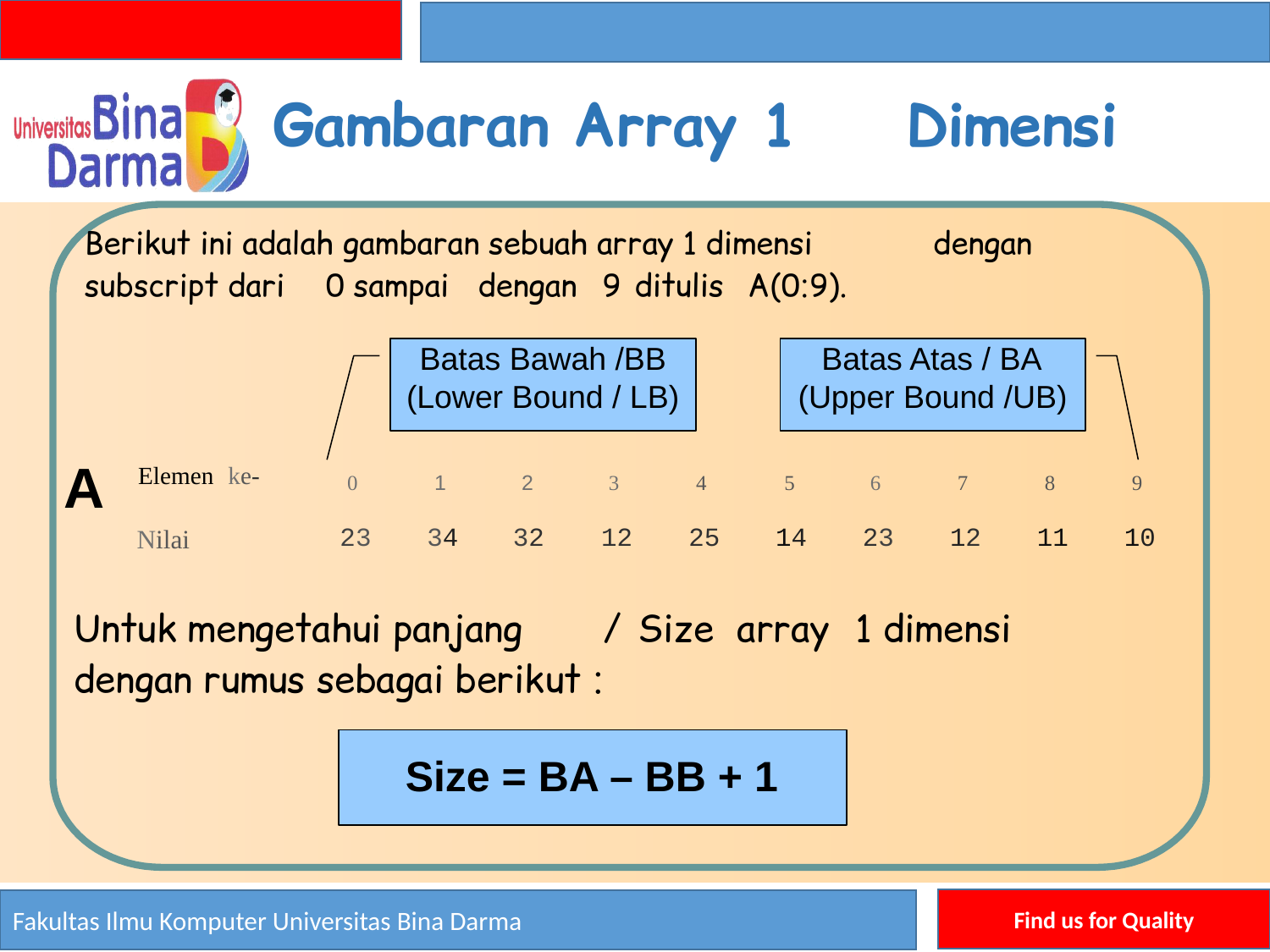

1
Gambaran Array 1
Dimensi

Berikut ini adalah gambaran sebuah array 1 dimensi
dengan
subscript dari
0 sampai
dengan
9
ditulis
A(0:9).

Batas Bawah /BB (Lower Bound / LB)

Batas Atas / BA (Upper Bound /UB)

A
Elemen  ke-
1
2
0
3
4
5
6
7
8
9
23
34
32
12
25
14
23
12
11
10
Nilai
Untuk mengetahui panjang
/
Size
array
1 dimensi
dengan rumus sebagai berikut :

Size = BA – BB + 1